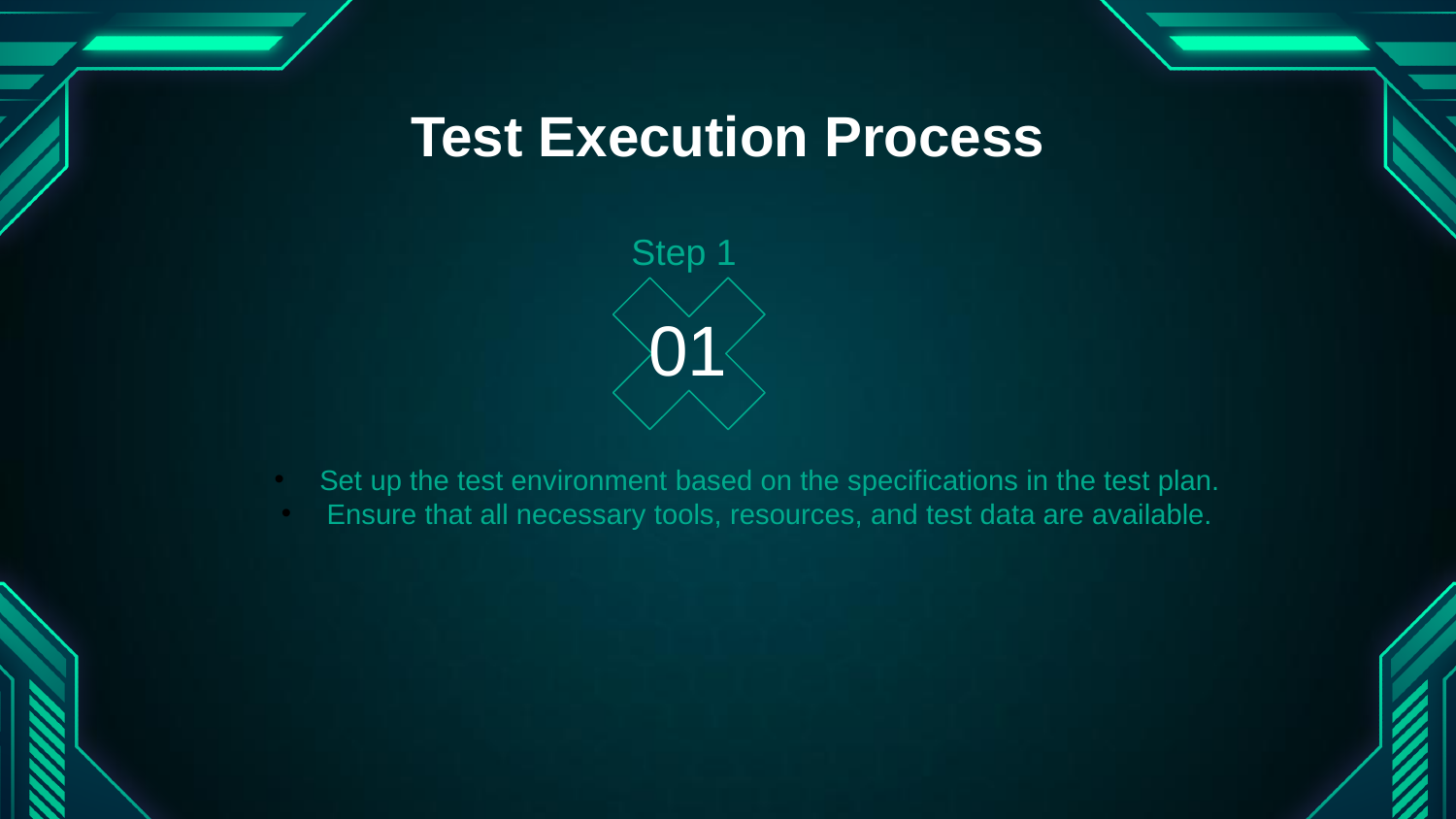

# Test Execution Process

Step 1
01

Set up the test environment based on the specifications in the test plan.
Ensure that all necessary tools, resources, and test data are available.